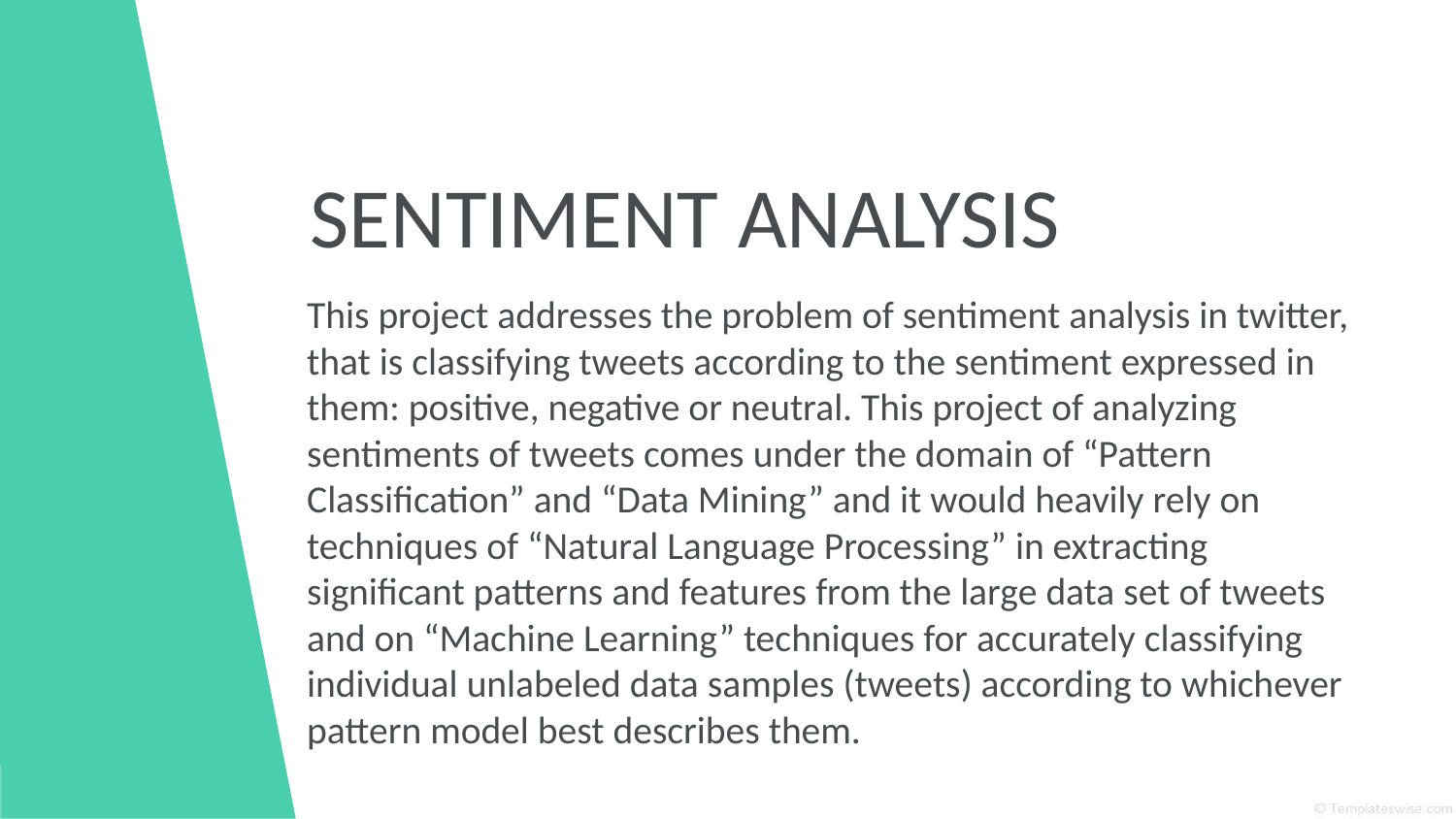

# SENTIMENT ANALYSIS
This project addresses the problem of sentiment analysis in twitter, that is classifying tweets according to the sentiment expressed in them: positive, negative or neutral. This project of analyzing sentiments of tweets comes under the domain of “Pattern Classification” and “Data Mining” and it would heavily rely on techniques of “Natural Language Processing” in extracting significant patterns and features from the large data set of tweets and on “Machine Learning” techniques for accurately classifying individual unlabeled data samples (tweets) according to whichever pattern model best describes them.